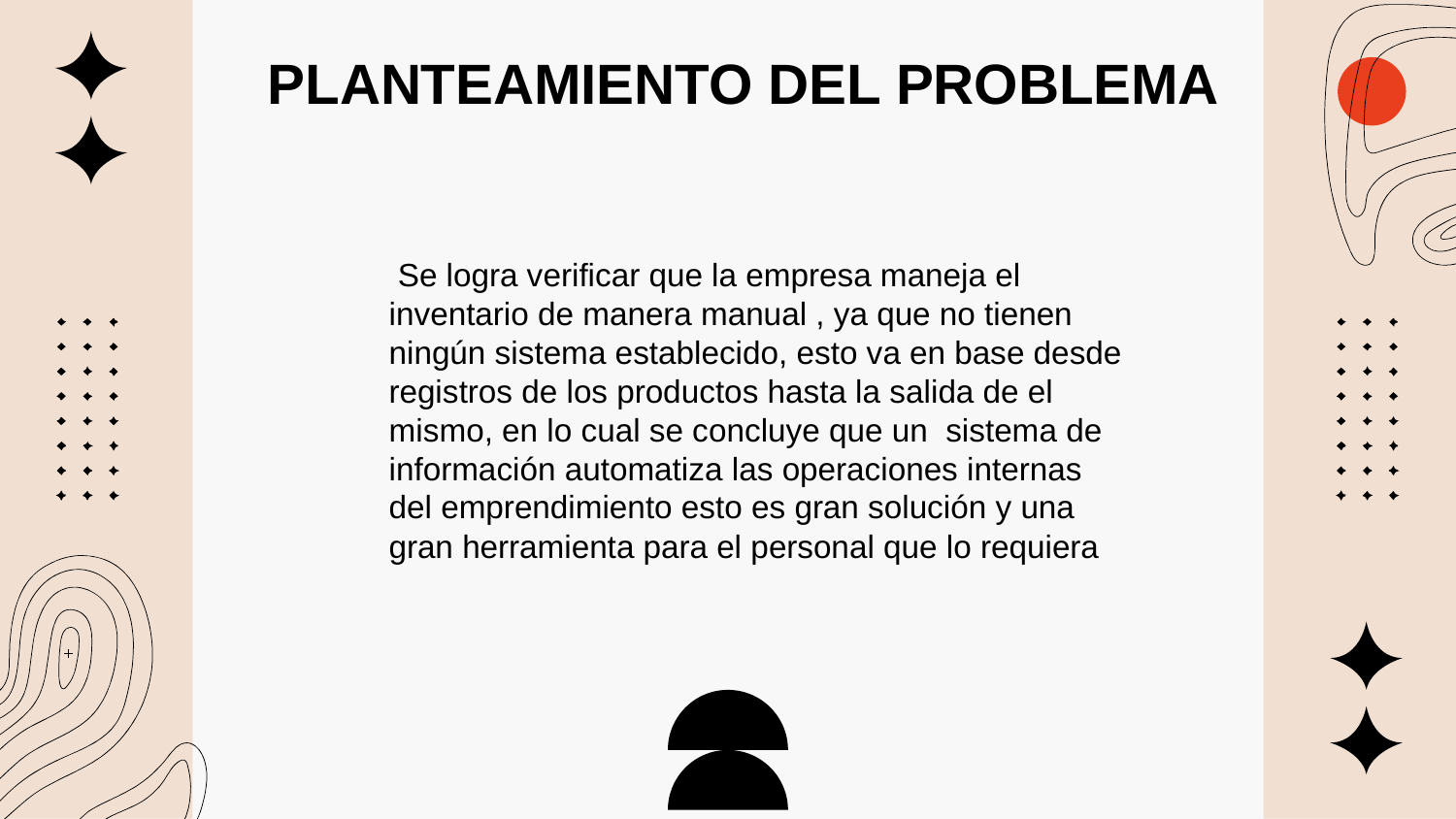

# PLANTEAMIENTO DEL PROBLEMA
 Se logra verificar que la empresa maneja el inventario de manera manual , ya que no tienen ningún sistema establecido, esto va en base desde registros de los productos hasta la salida de el mismo, en lo cual se concluye que un  sistema de información automatiza las operaciones internas del emprendimiento esto es gran solución y una gran herramienta para el personal que lo requiera